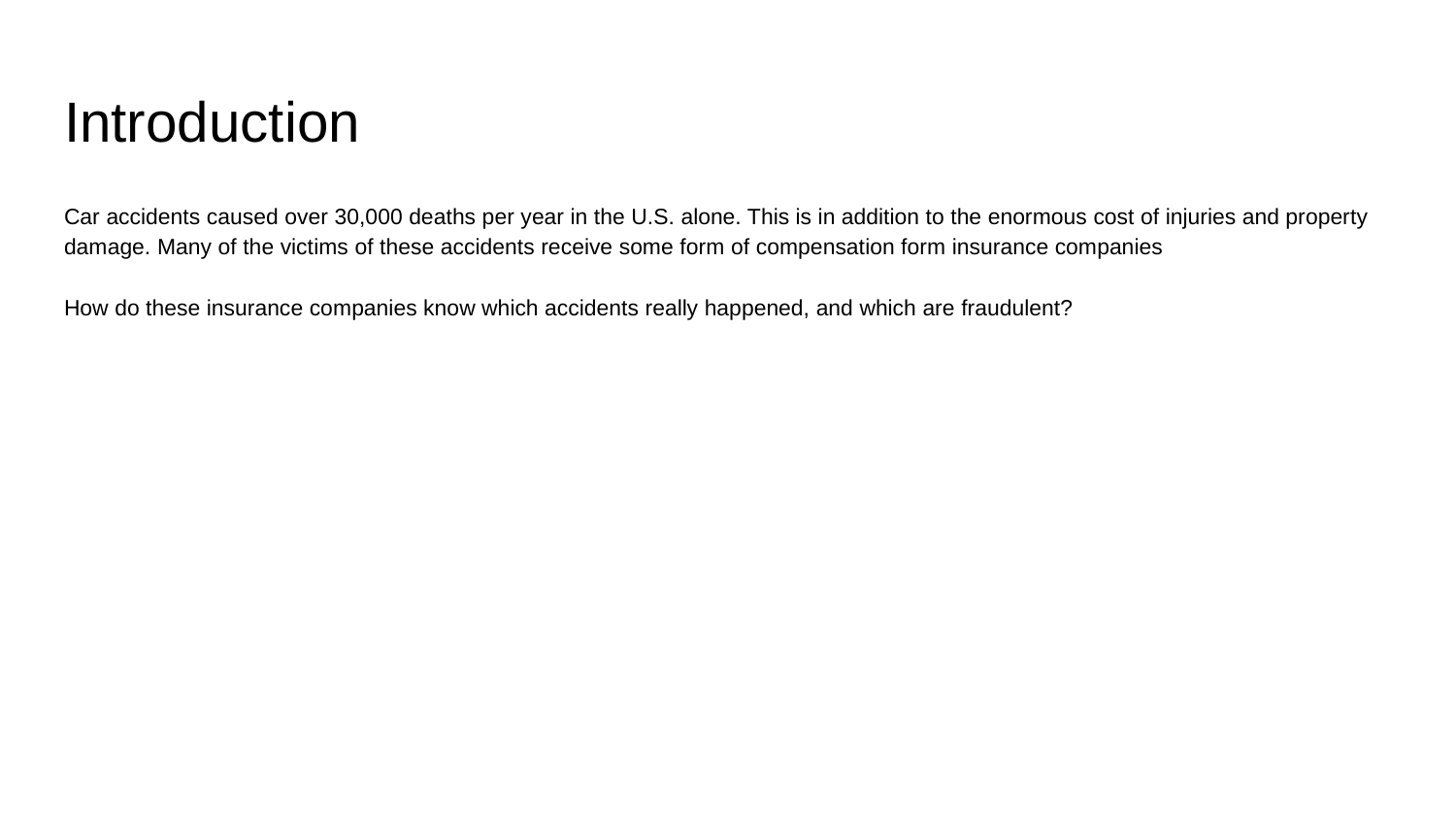

# Introduction
Car accidents caused over 30,000 deaths per year in the U.S. alone. This is in addition to the enormous cost of injuries and property damage. Many of the victims of these accidents receive some form of compensation form insurance companies

How do these insurance companies know which accidents really happened, and which are fraudulent?